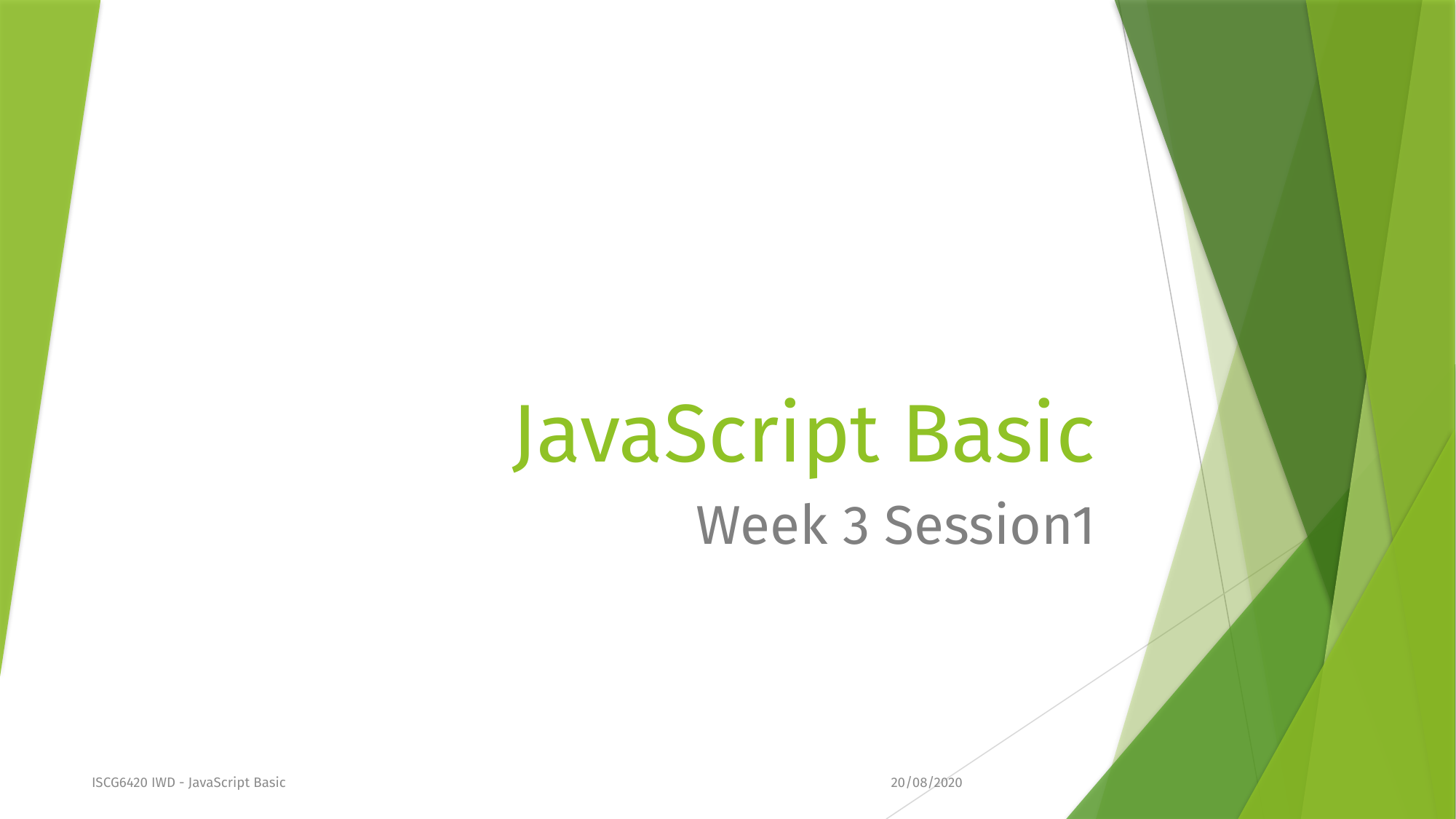

# JavaScript Basic
Week 3 Session1
20/08/2020
ISCG6420 IWD - JavaScript Basic